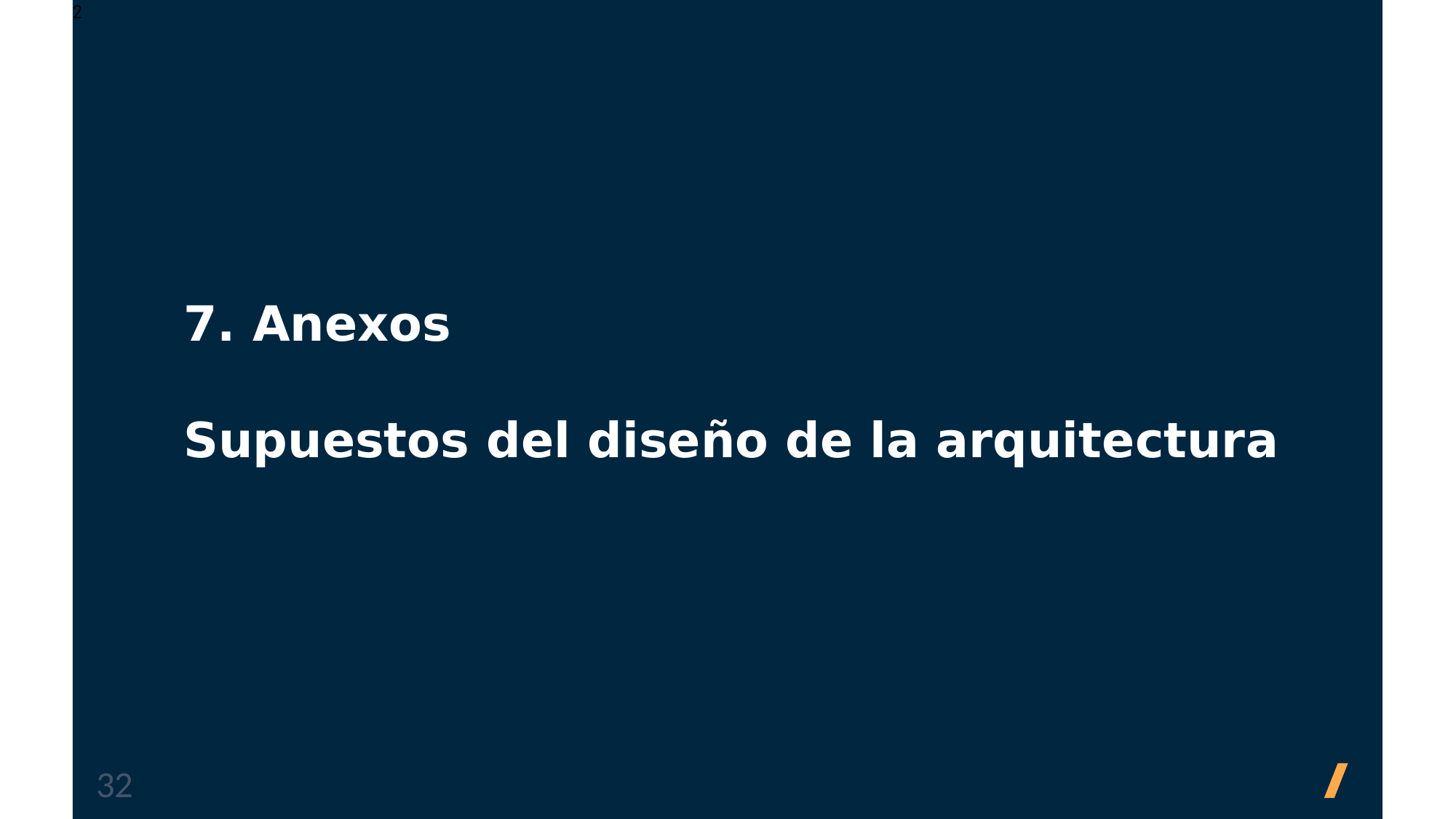

2
7. Anexos

Supuestos del diseño de la arquitectura
32